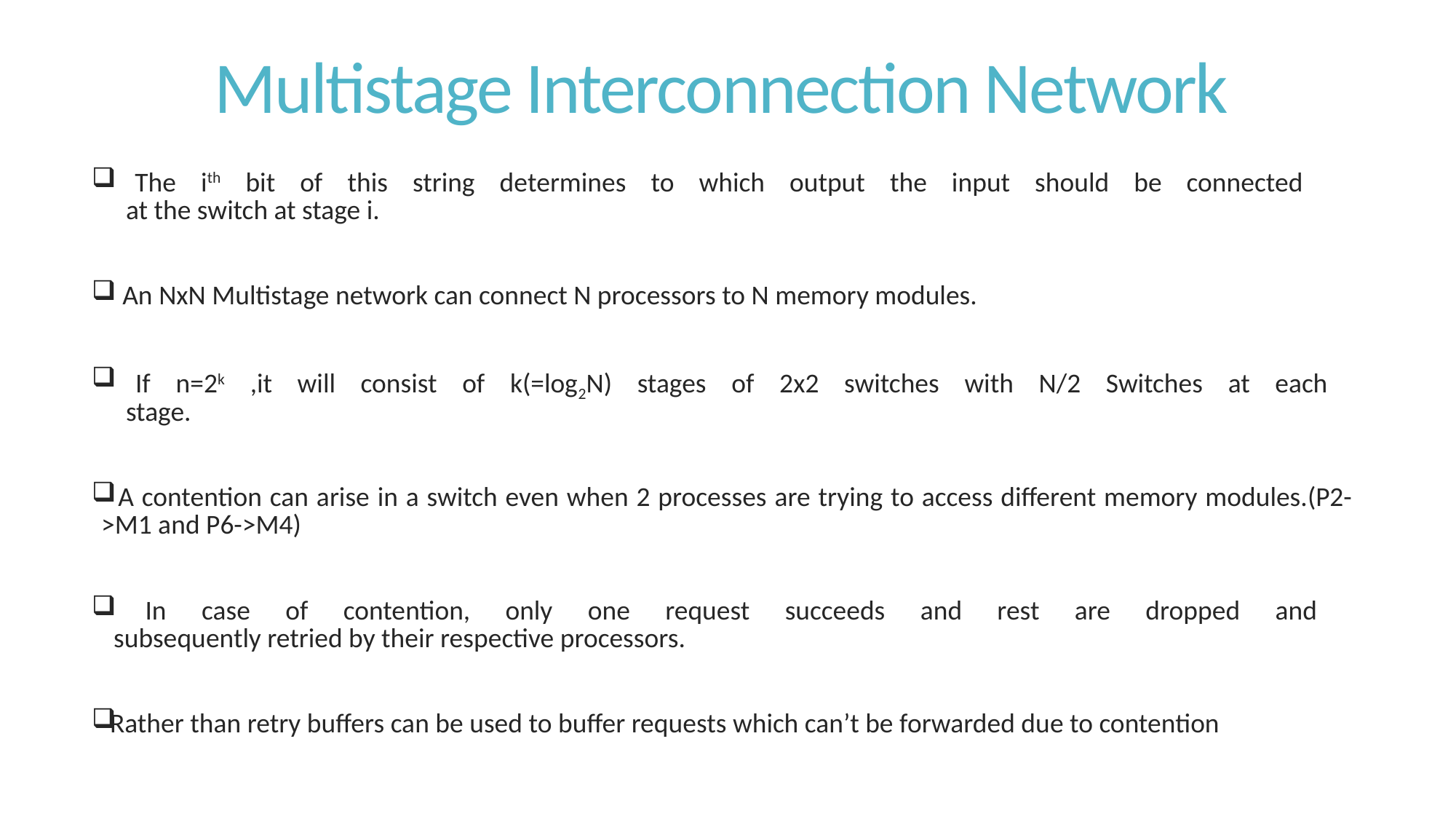

# Multistage Interconnection Network
 The ith bit of this string determines to which output the input should be connected
    at the switch at stage i.

  An NxN Multistage network can connect N processors to N memory modules.

 If n=2k ,it will consist of k(=log2N) stages of 2x2 switches with N/2 Switches at each
    stage.

 A contention can arise in a switch even when 2 processes are trying to access different memory modules.(P2->M1 and P6->M4)

 In case of contention, only one request succeeds and rest are dropped and
  subsequently retried by their respective processors.

Rather than retry buffers can be used to buffer requests which can’t be forwarded due to contention